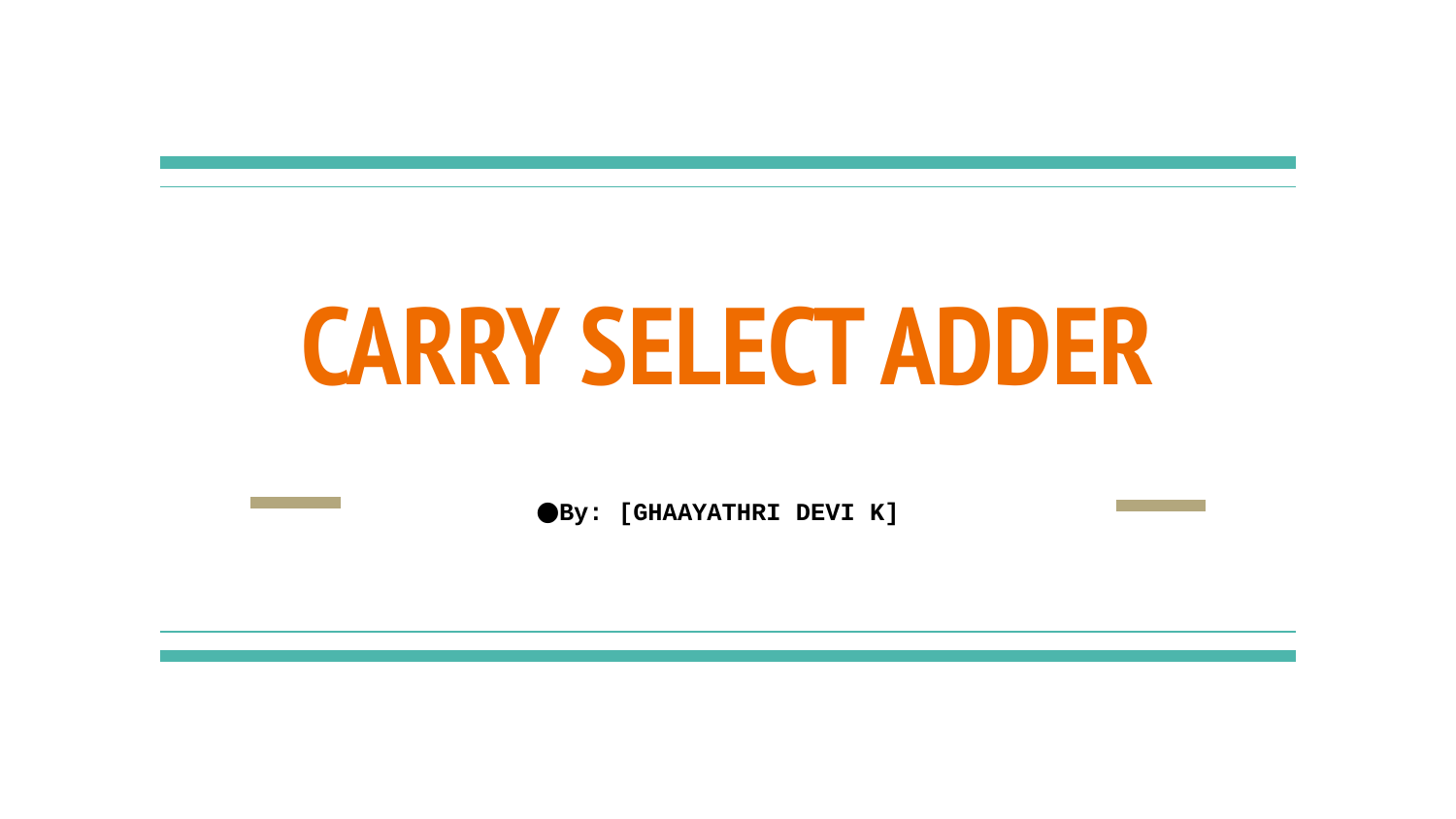

CARRY SELECT ADDER
🌑By: [GHAAYATHRI DEVI K]